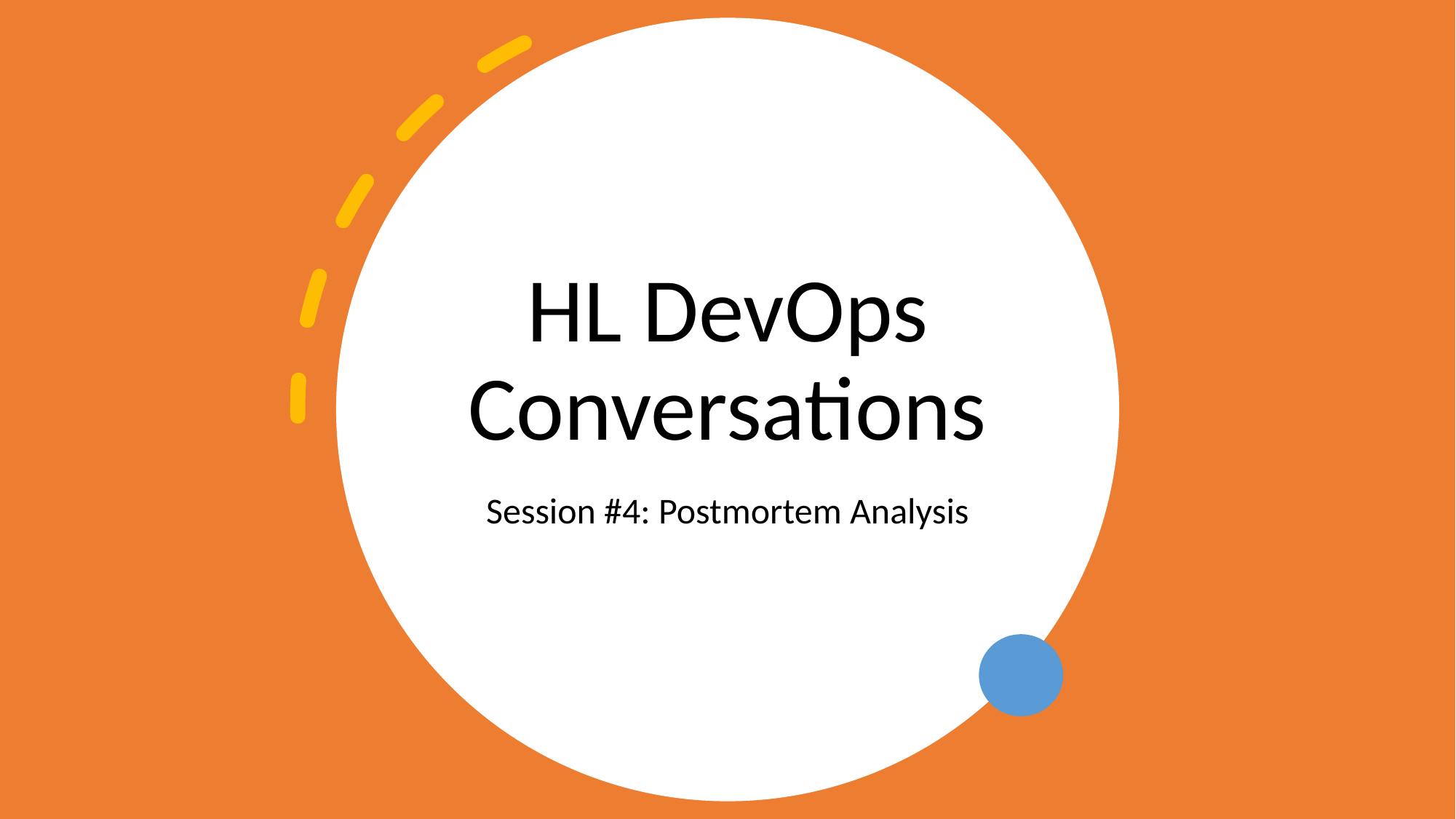

# HL DevOps Conversations
Session #4: Postmortem Analysis